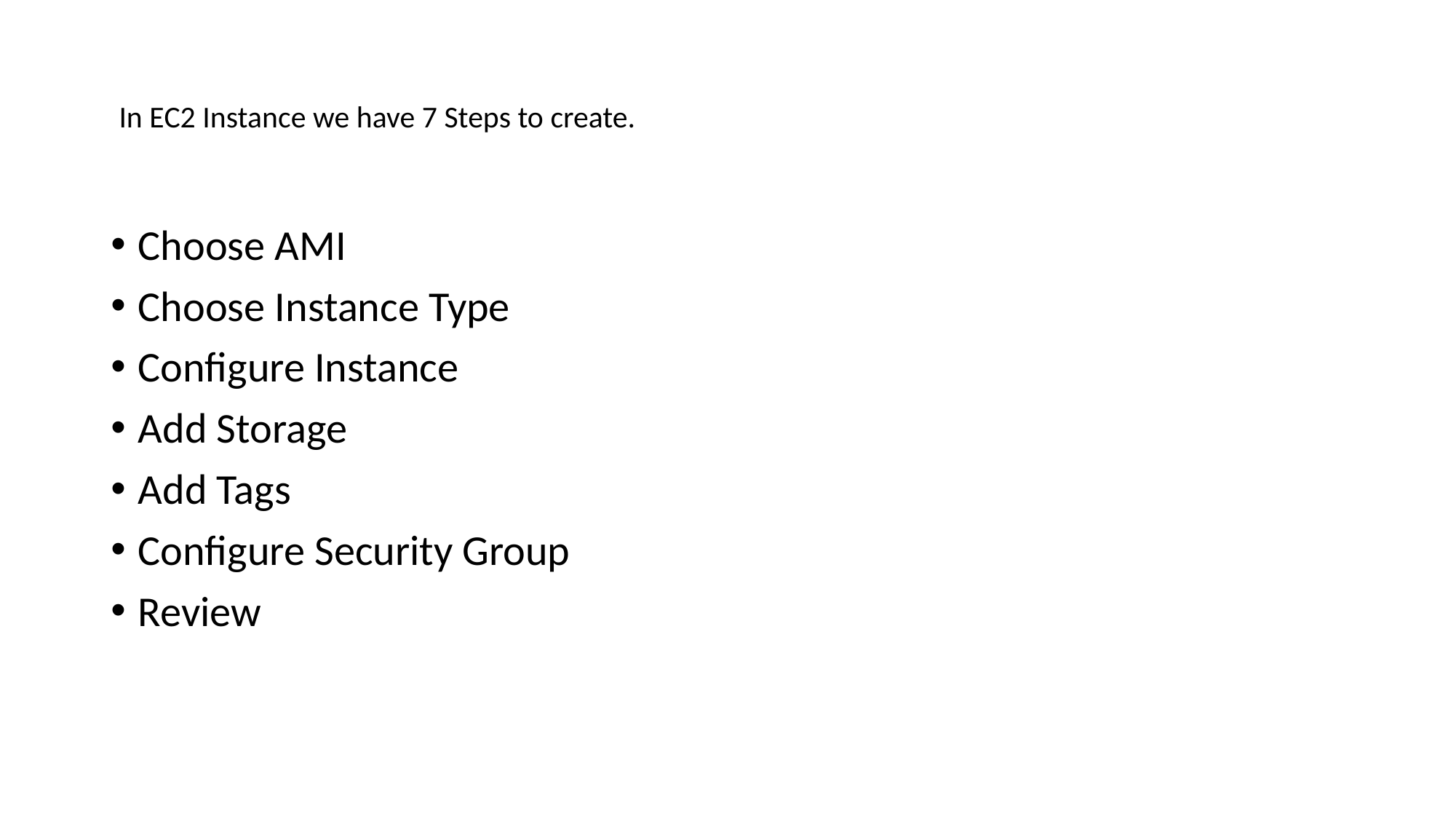

# In EC2 Instance we have 7 Steps to create.
Choose AMI
Choose Instance Type
Configure Instance
Add Storage
Add Tags
Configure Security Group
Review